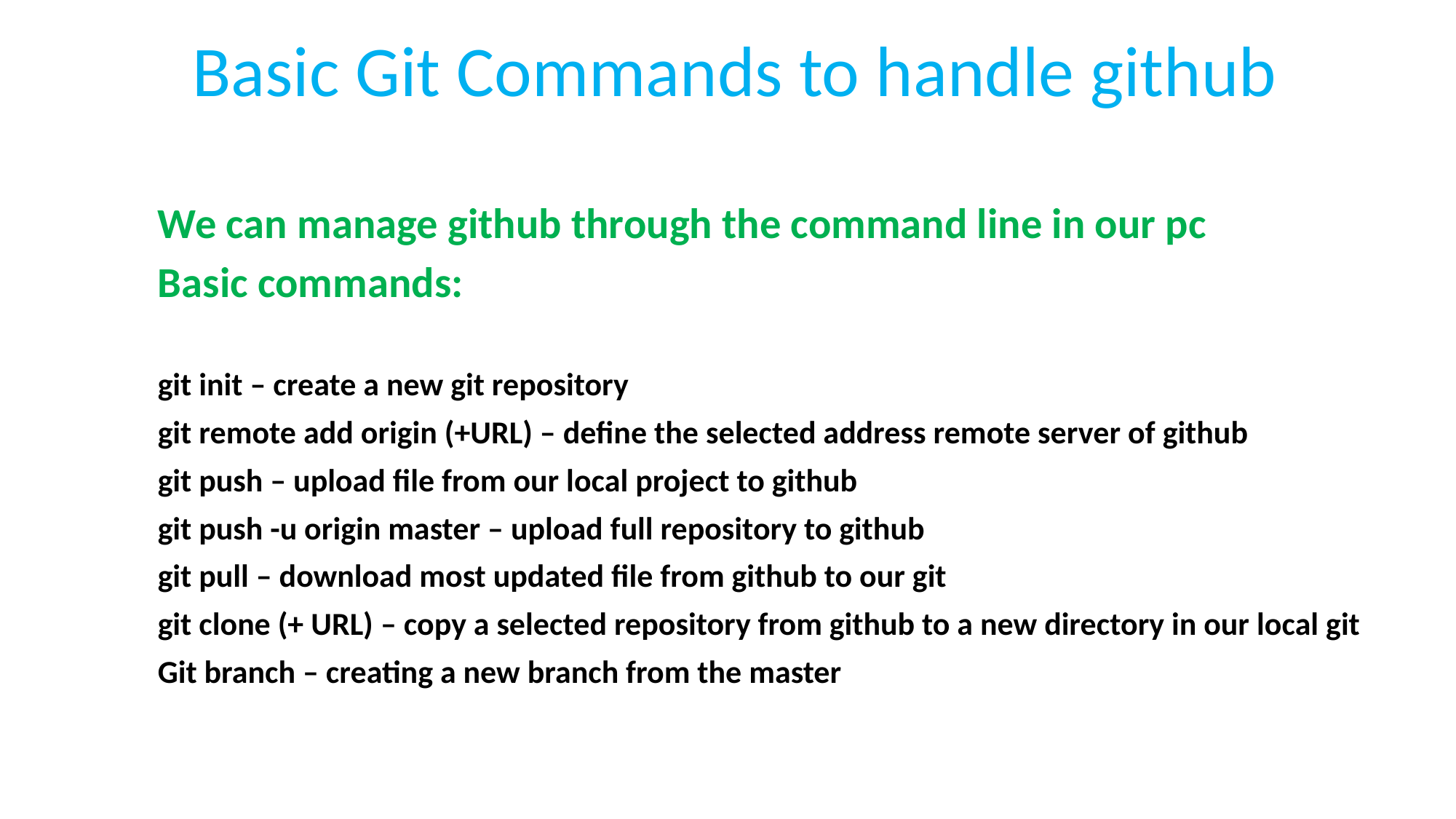

# Basic Git Commands to handle github
We can manage github through the command line in our pc
Basic commands:

git init – create a new git repository
git remote add origin (+URL) – define the selected address remote server of github
git push – upload file from our local project to github
git push -u origin master – upload full repository to github
git pull – download most updated file from github to our git
git clone (+ URL) – copy a selected repository from github to a new directory in our local git
Git branch – creating a new branch from the master